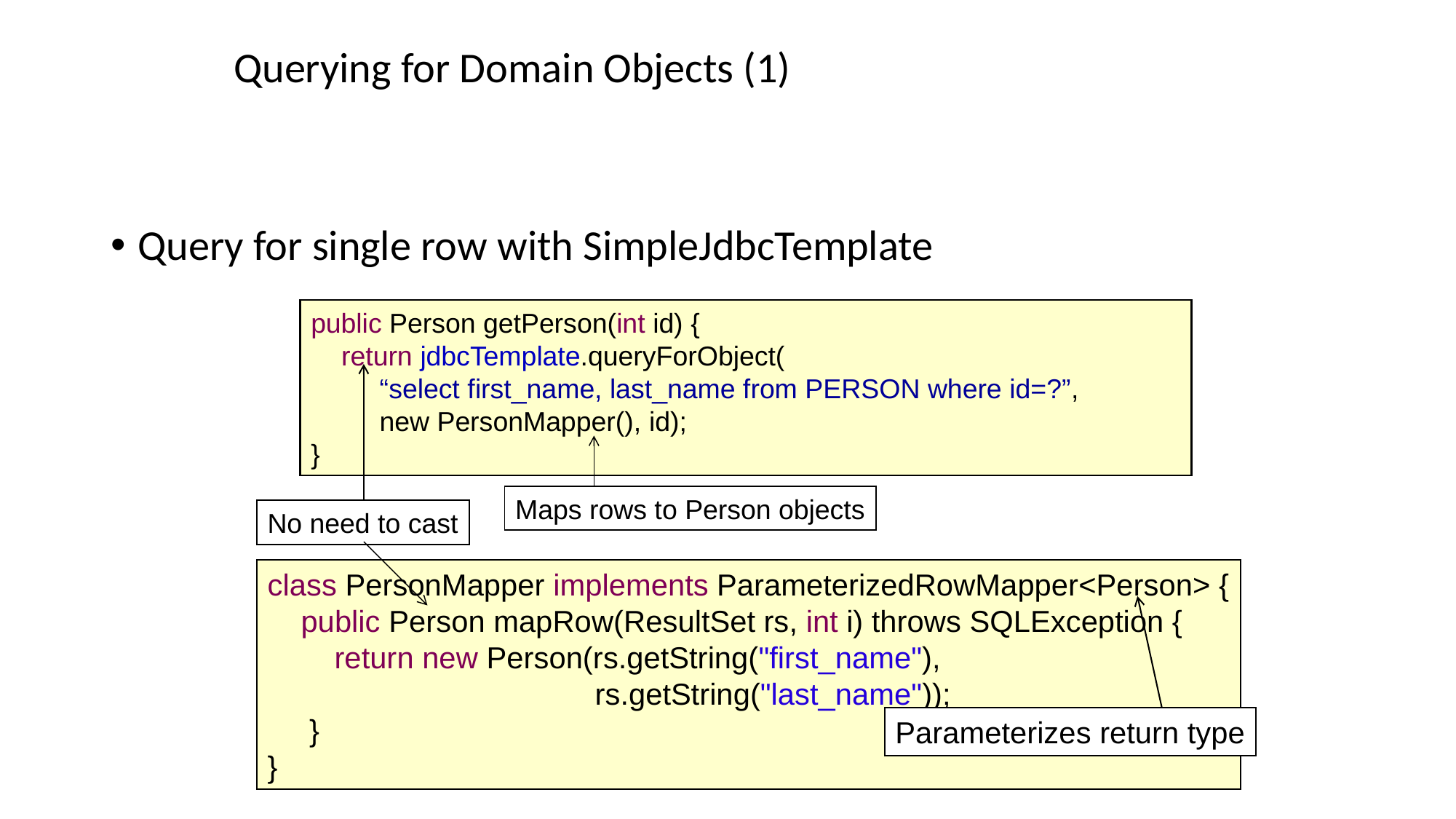

Querying for Domain Objects (1)
Query for single row with SimpleJdbcTemplate
public Person getPerson(int id) {
    return jdbcTemplate.queryForObject(
         “select first_name, last_name from PERSON where id=?”,
         new PersonMapper(), id);
}

Maps rows to Person objects
No need to cast

class PersonMapper implements ParameterizedRowMapper<Person> {
    public Person mapRow(ResultSet rs, int i) throws SQLException {
        return new Person(rs.getString("first_name"),
			rs.getString("last_name"));
     }
}

Parameterizes return type